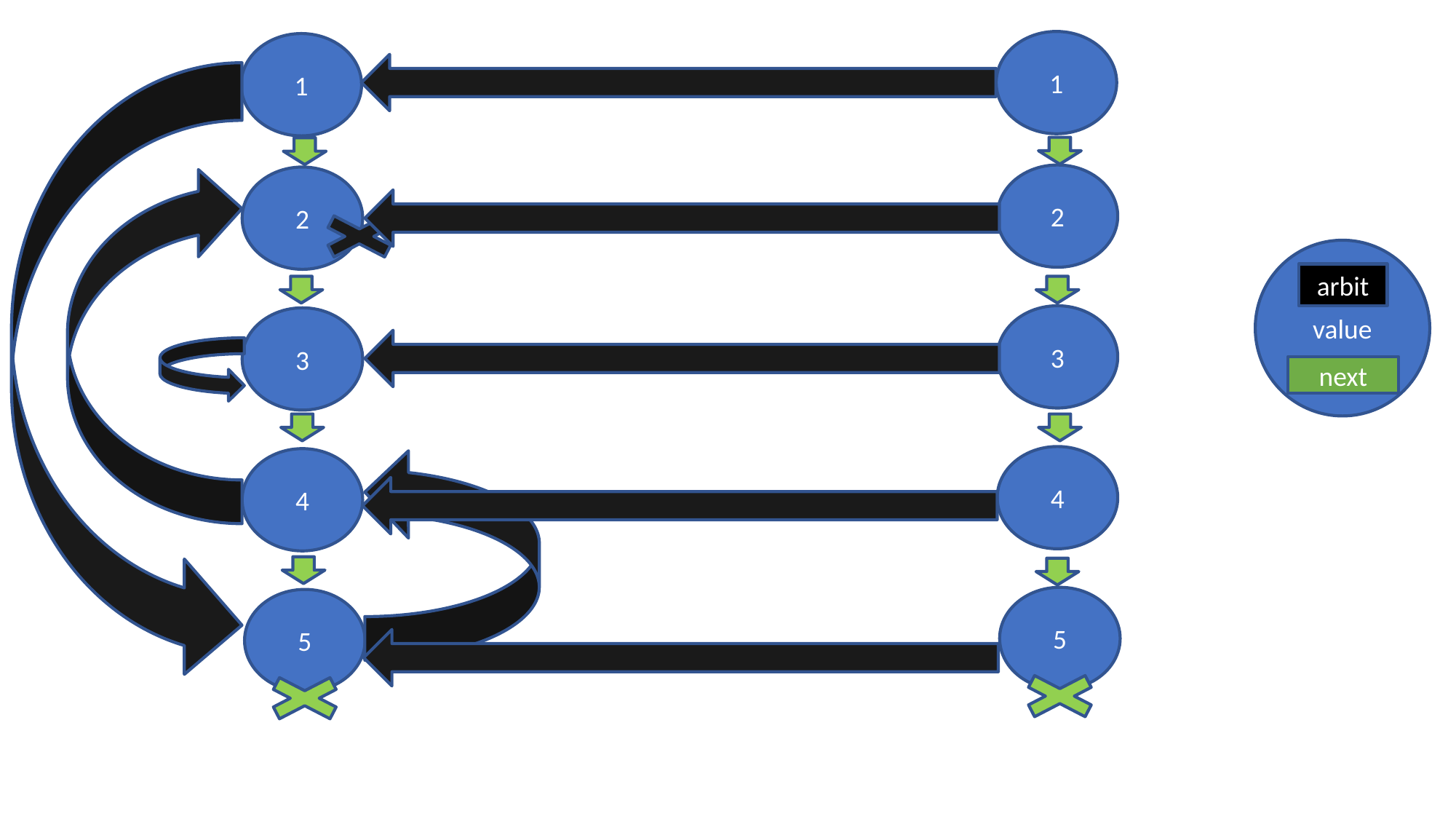

1
1

2
2

value
arbit

3
3

next

4

4

5
5